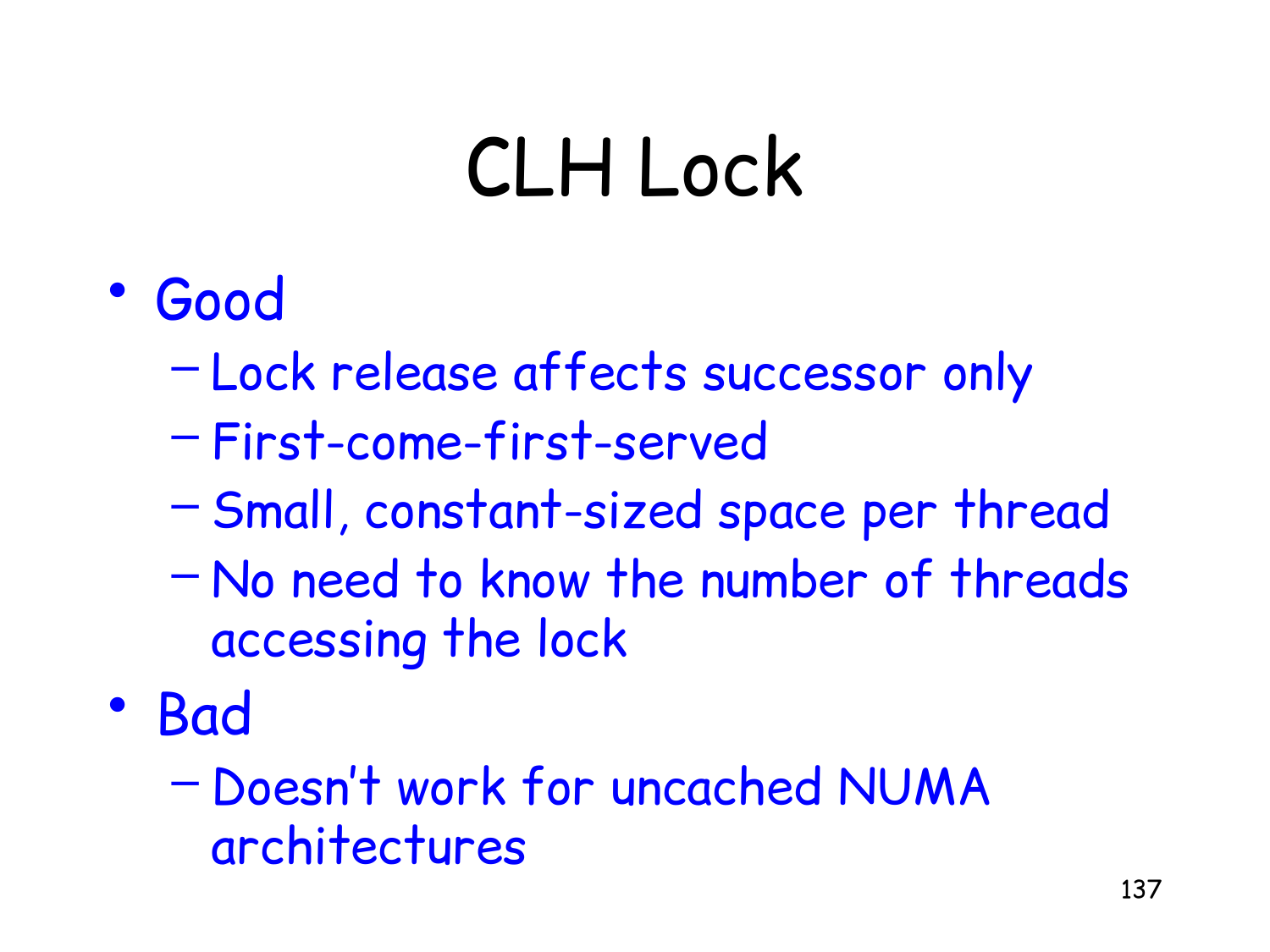

# CLH Lock
Good
Lock release affects successor only
First-come-first-served
Small, constant-sized space per thread
No need to know the number of threads accessing the lock
Bad
Doesn’t work for uncached NUMA architectures
137